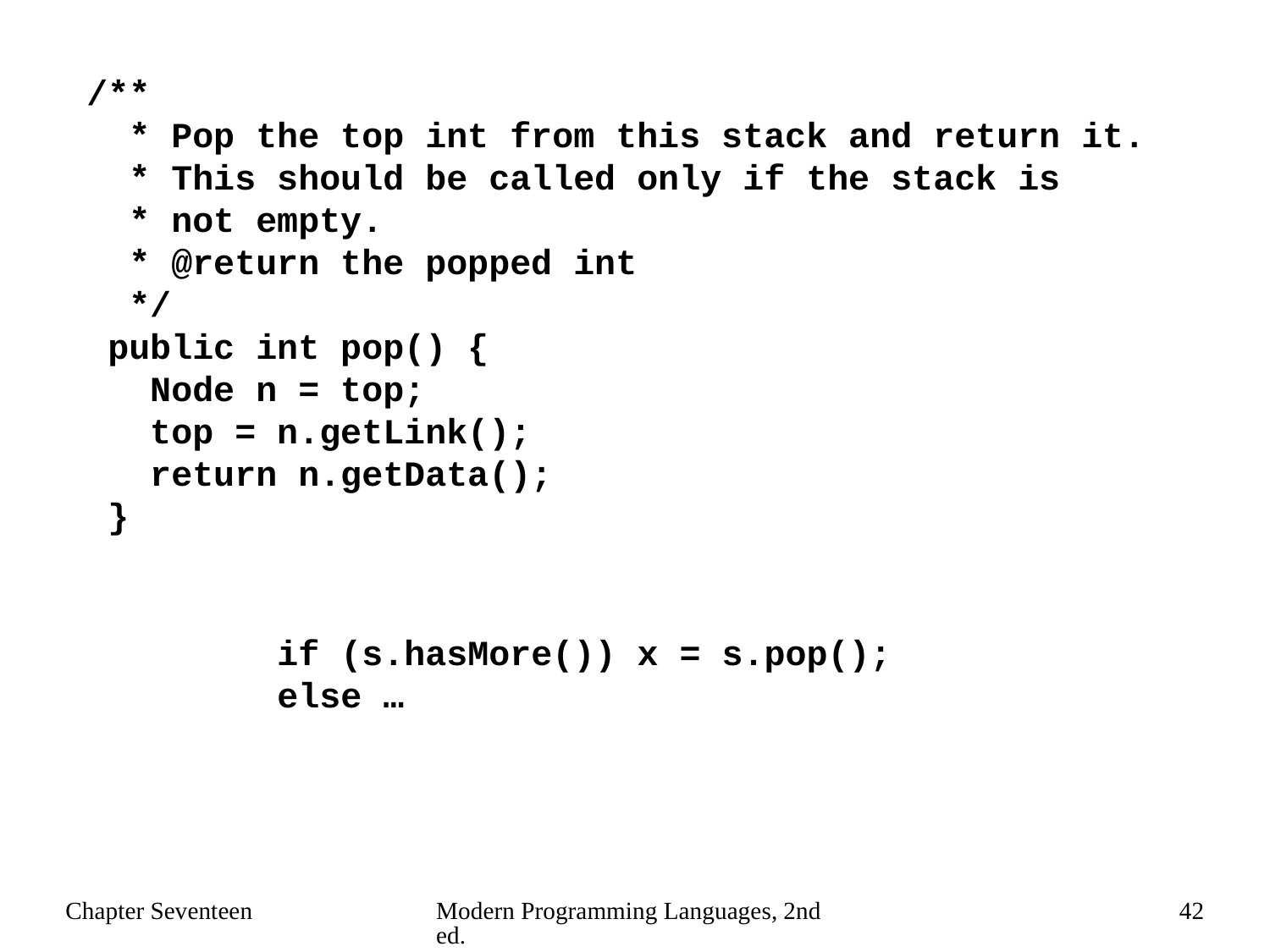

/**
   * Pop the top int from this stack and return it.
   * This should be called only if the stack is
   * not empty.
   * @return the popped int
   */
  public int pop() {
    Node n = top;
    top = n.getLink();
    return n.getData();
  }
if (s.hasMore()) x = s.pop();
else …
Chapter Seventeen
Modern Programming Languages, 2nd ed.
42